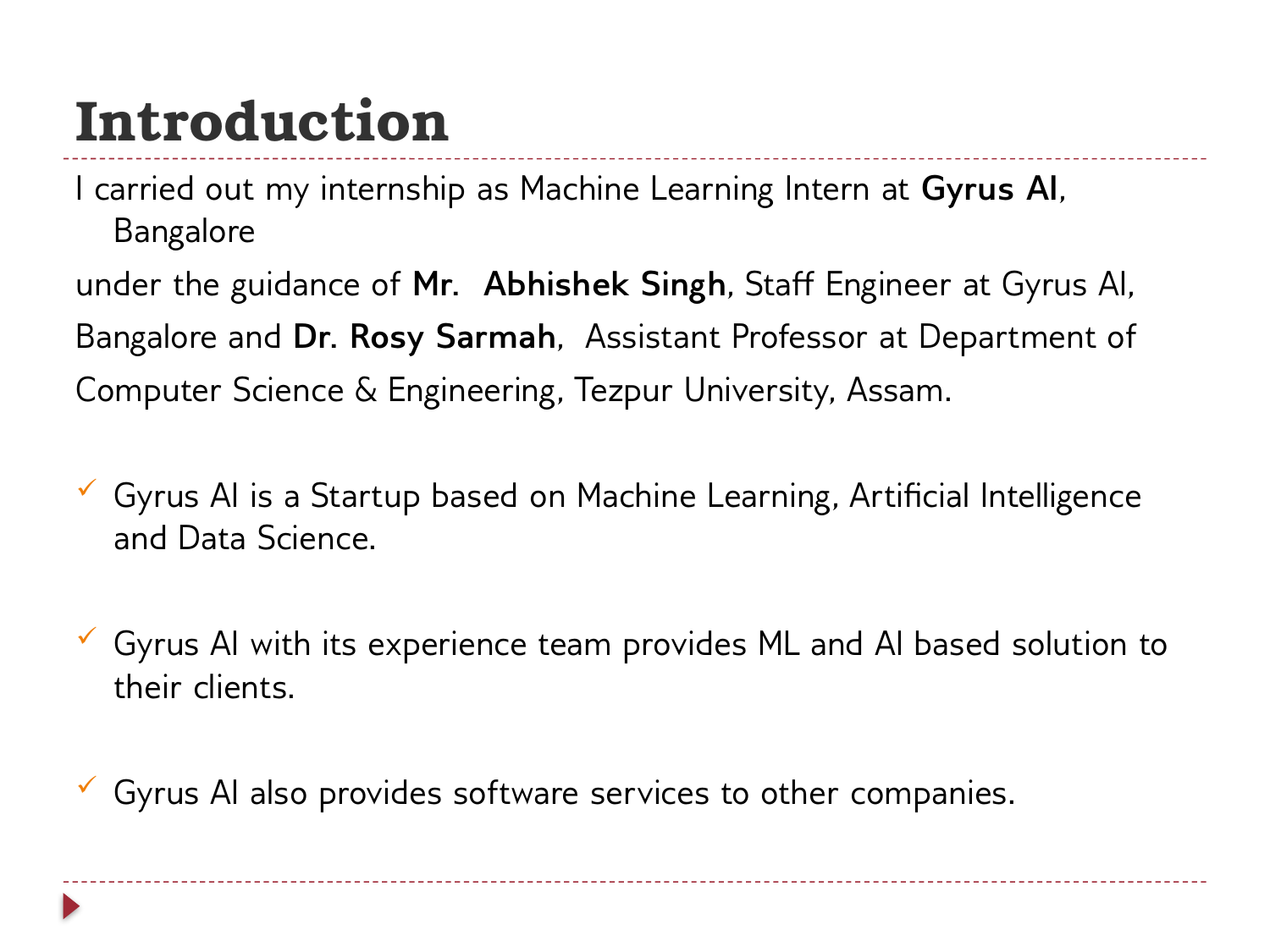

# Introduction
I carried out my internship as Machine Learning Intern at Gyrus AI, Bangalore
under the guidance of Mr.  Abhishek Singh, Staff Engineer at Gyrus AI,
Bangalore and Dr. Rosy Sarmah,  Assistant Professor at Department of
Computer Science & Engineering, Tezpur University, Assam.

Gyrus AI is a Startup based on Machine Learning, Artificial Intelligence and Data Science.

Gyrus AI with its experience team provides ML and AI based solution to their clients.

Gyrus AI also provides software services to other companies.